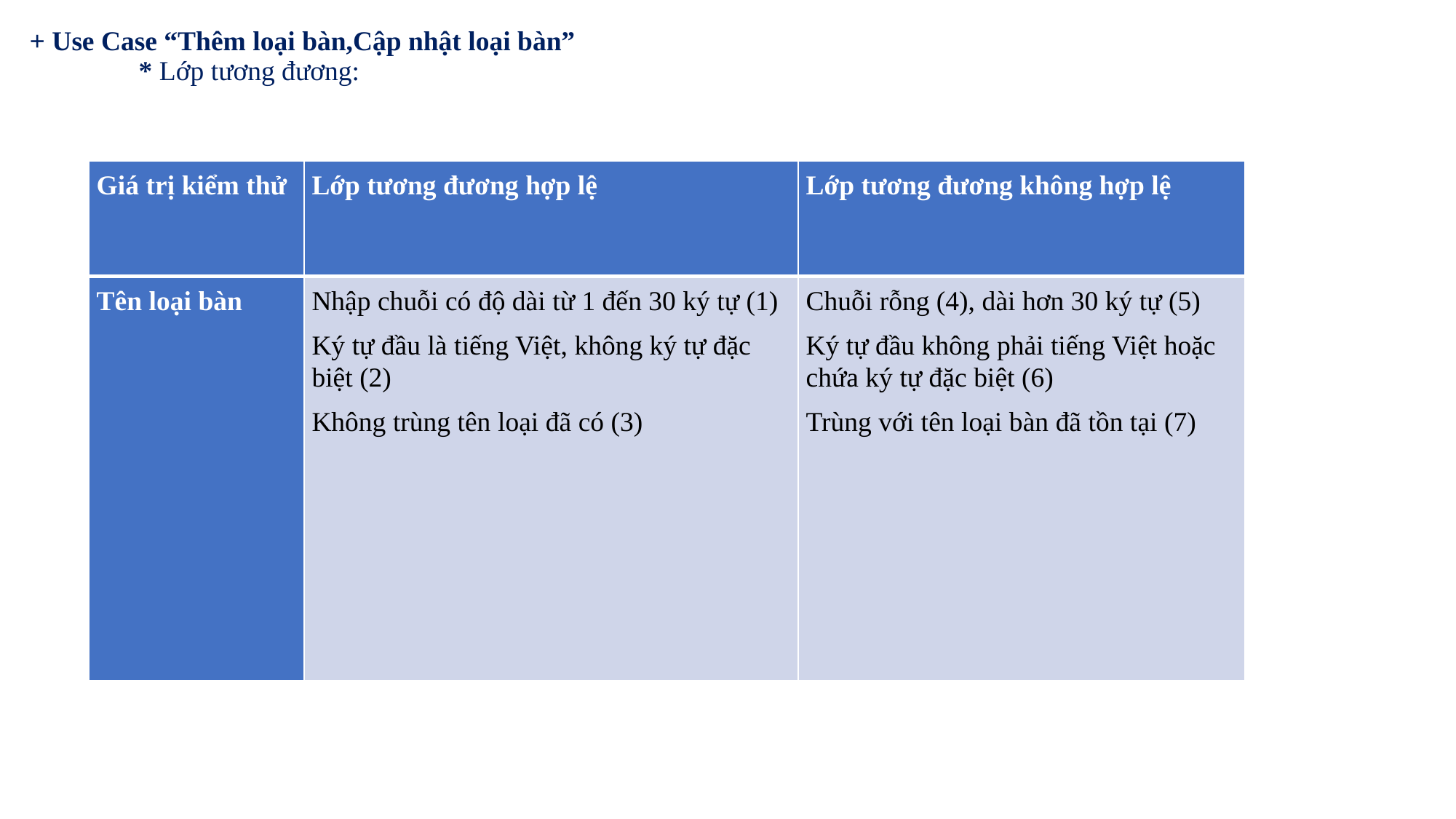

+ Use Case “Thêm loại bàn,Cập nhật loại bàn”
	* Lớp tương đương:

| Giá trị kiểm thử | Lớp tương đương hợp lệ | Lớp tương đương không hợp lệ |
| --- | --- | --- |
| Tên loại bàn | Nhập chuỗi có độ dài từ 1 đến 30 ký tự (1) Ký tự đầu là tiếng Việt, không ký tự đặc biệt (2) Không trùng tên loại đã có (3) | Chuỗi rỗng (4), dài hơn 30 ký tự (5) Ký tự đầu không phải tiếng Việt hoặc chứa ký tự đặc biệt (6) Trùng với tên loại bàn đã tồn tại (7) |